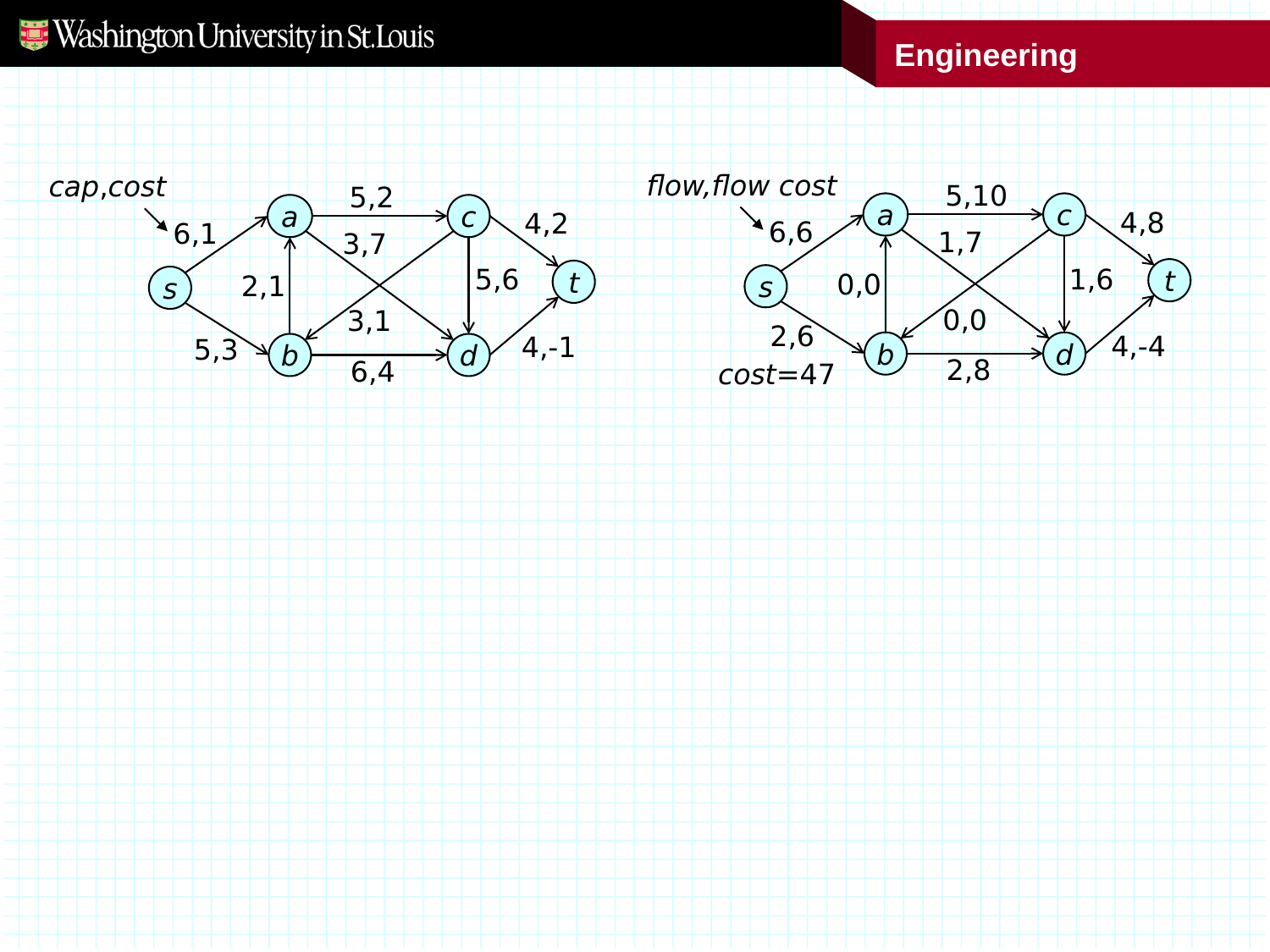

flow,flow cost
5,10
a
c
4,8

6,6
1,7
t
1,6
s
0,0
0,0
2,6
4,-4
b
d
2,8
cost=47
cap,cost
5,2
a
c
4,2

6,1
3,7
t
5,6
s
2,1
3,1
4,-1
5,3
b
d
6,4